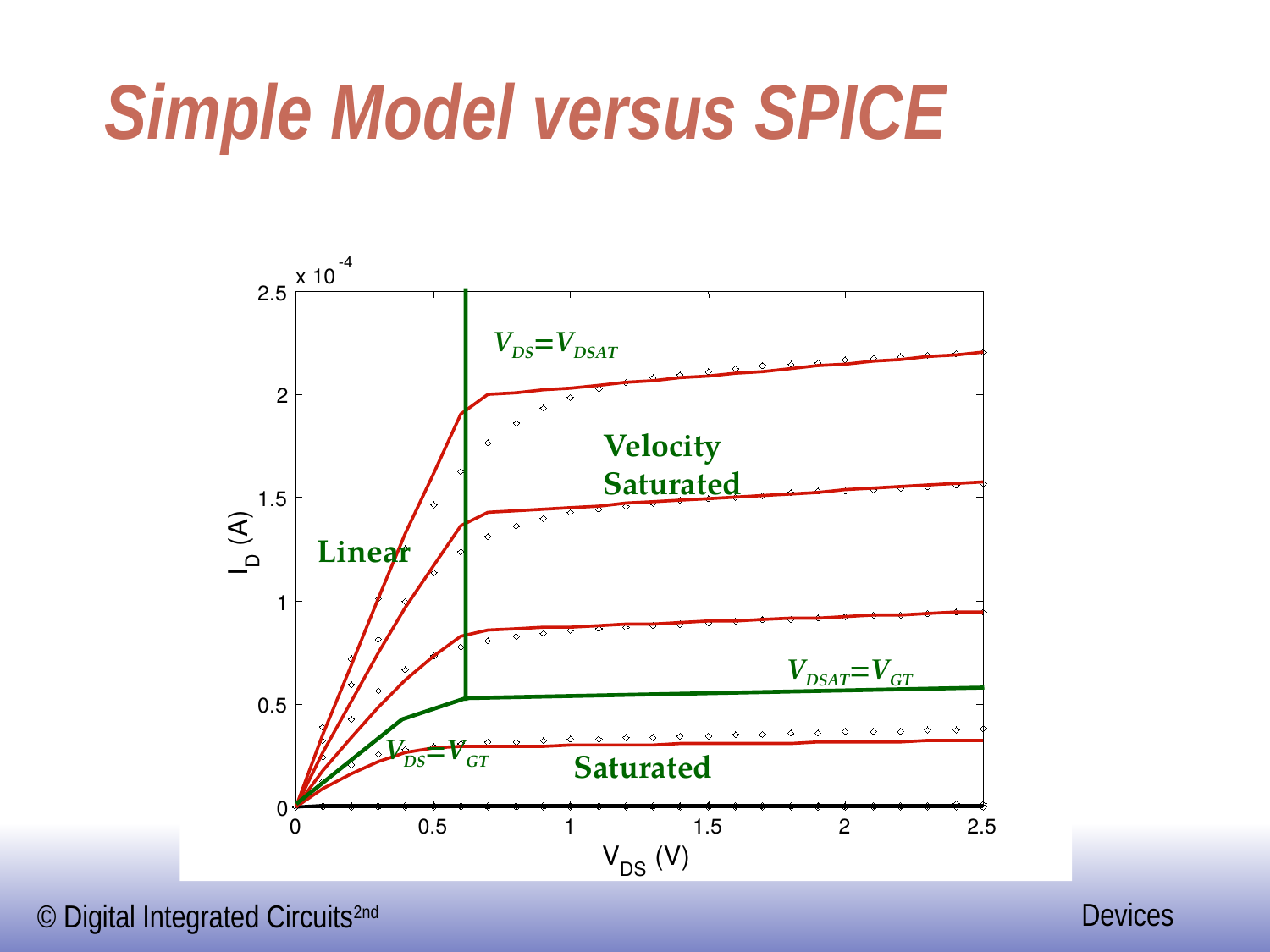

# Simple Model versus SPICE

-4
x 10
2.5

2

1.5

1

0.5

0

0
0.5
1
1.5
2
2.5

VDS=VDSAT
Velocity
Saturated
Linear
VDSAT=VGT
VDS=VGT
Saturated

 (A)
D
I

V
 (V)
DS